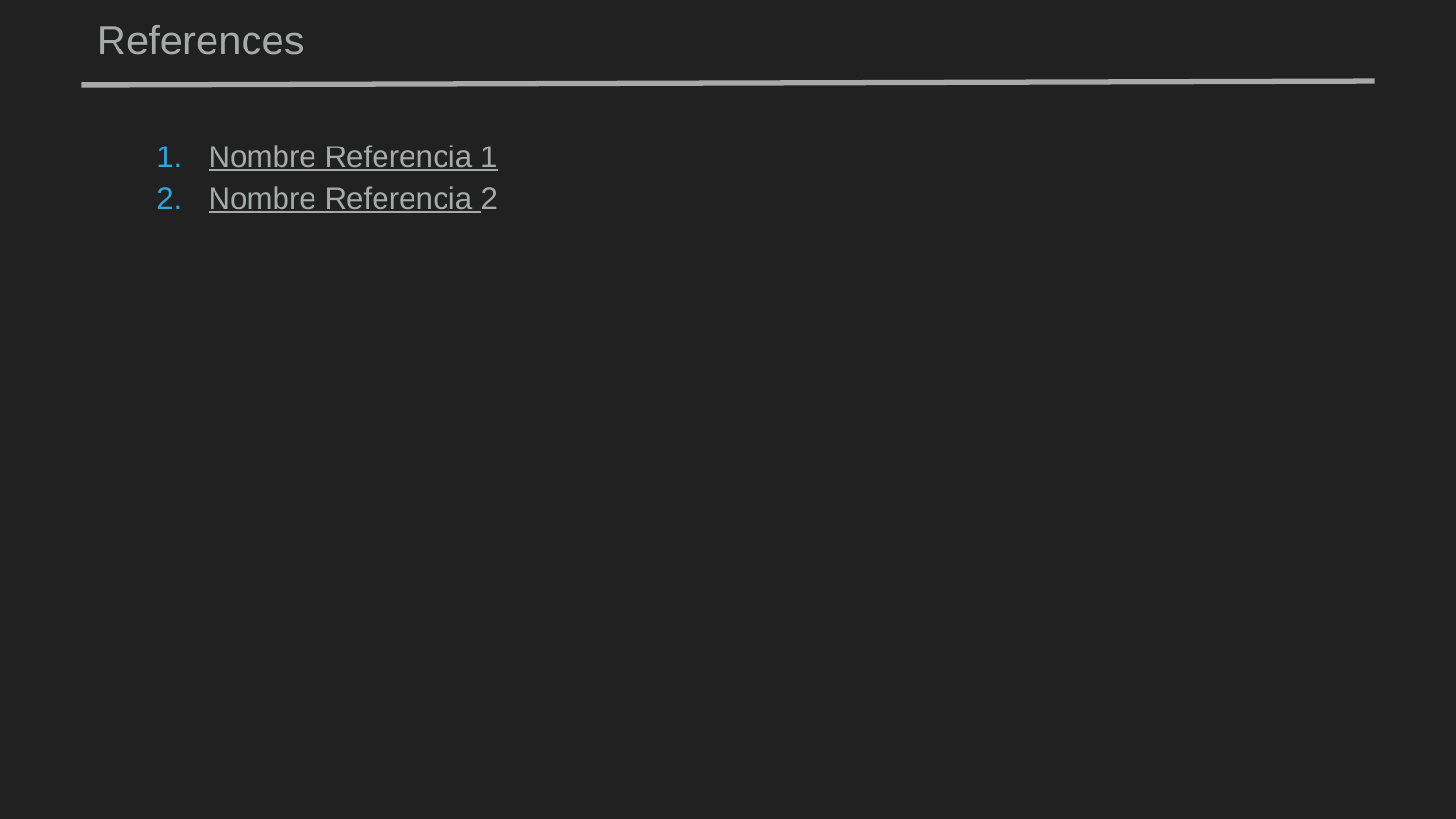

References
Nombre Referencia 1
Nombre Referencia 2